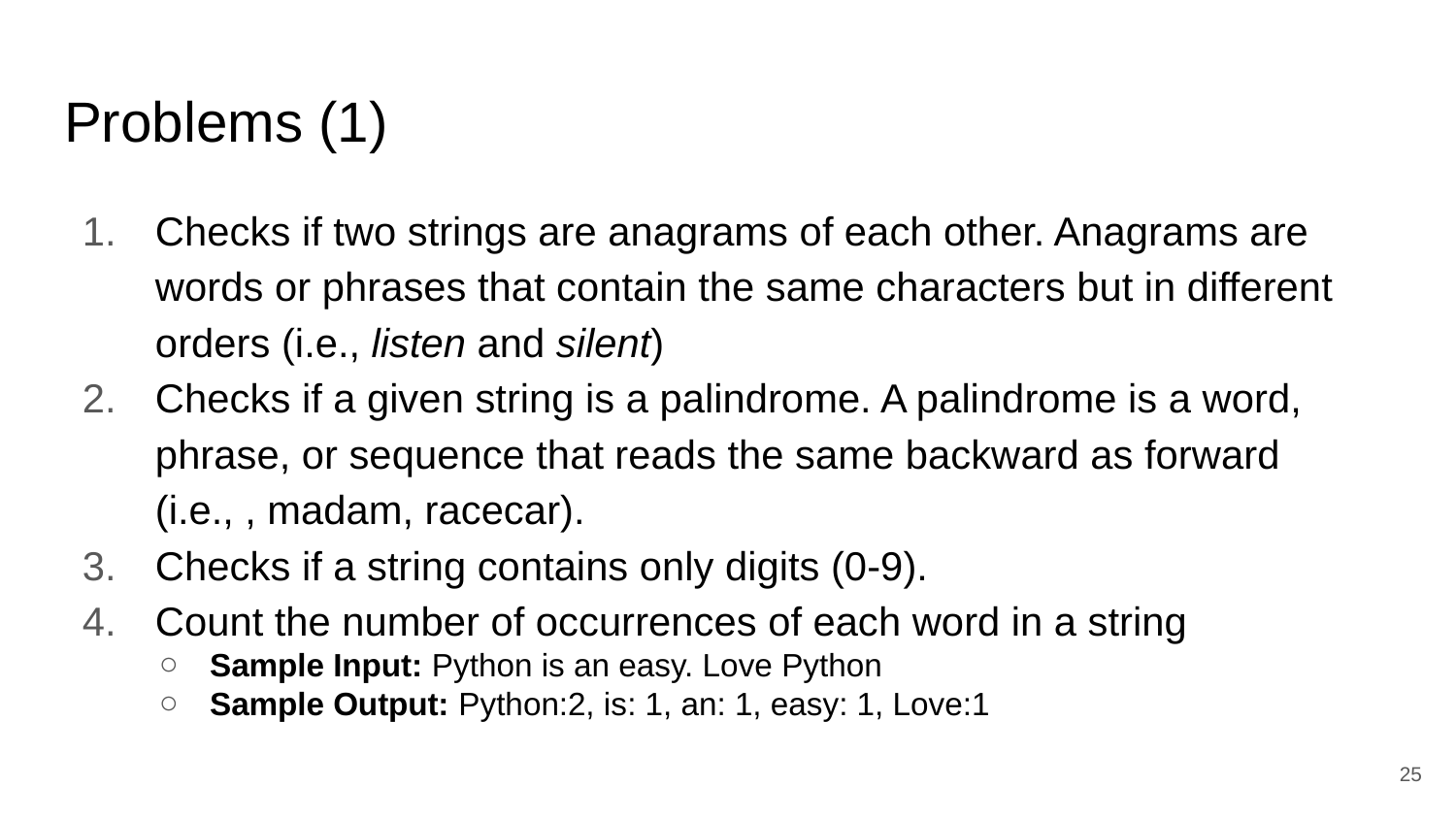

# Problems (1)
Checks if two strings are anagrams of each other. Anagrams are words or phrases that contain the same characters but in different orders (i.e., listen and silent)
Checks if a given string is a palindrome. A palindrome is a word, phrase, or sequence that reads the same backward as forward (i.e., , madam, racecar).
Checks if a string contains only digits (0-9).
Count the number of occurrences of each word in a string
Sample Input: Python is an easy. Love Python
Sample Output: Python:2, is: 1, an: 1, easy: 1, Love:1

25